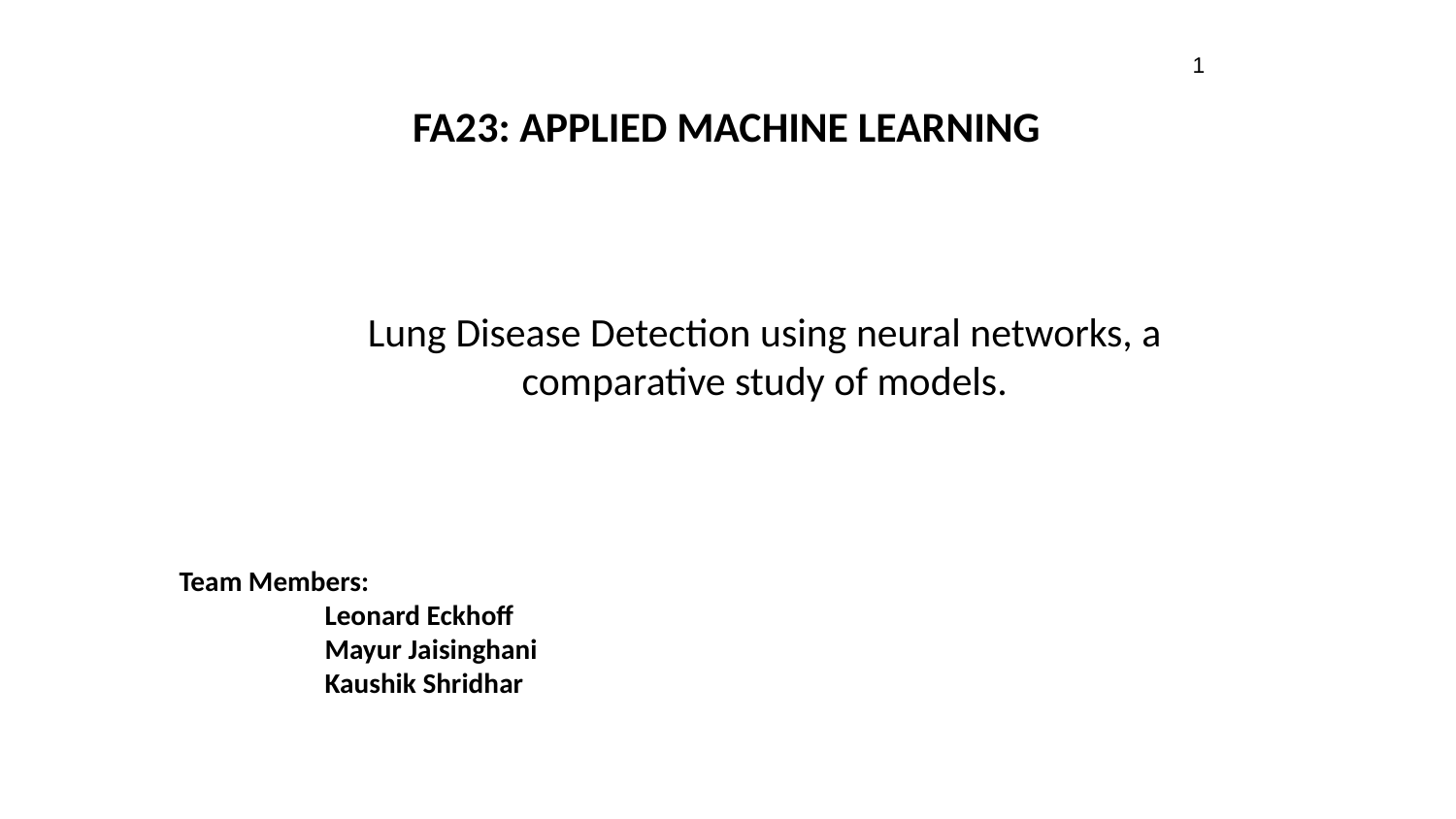

1
FA23: APPLIED MACHINE LEARNING
# Lung Disease Detection using neural networks, a comparative study of models.
Team Members:
	Leonard Eckhoff
	Mayur Jaisinghani
	Kaushik Shridhar